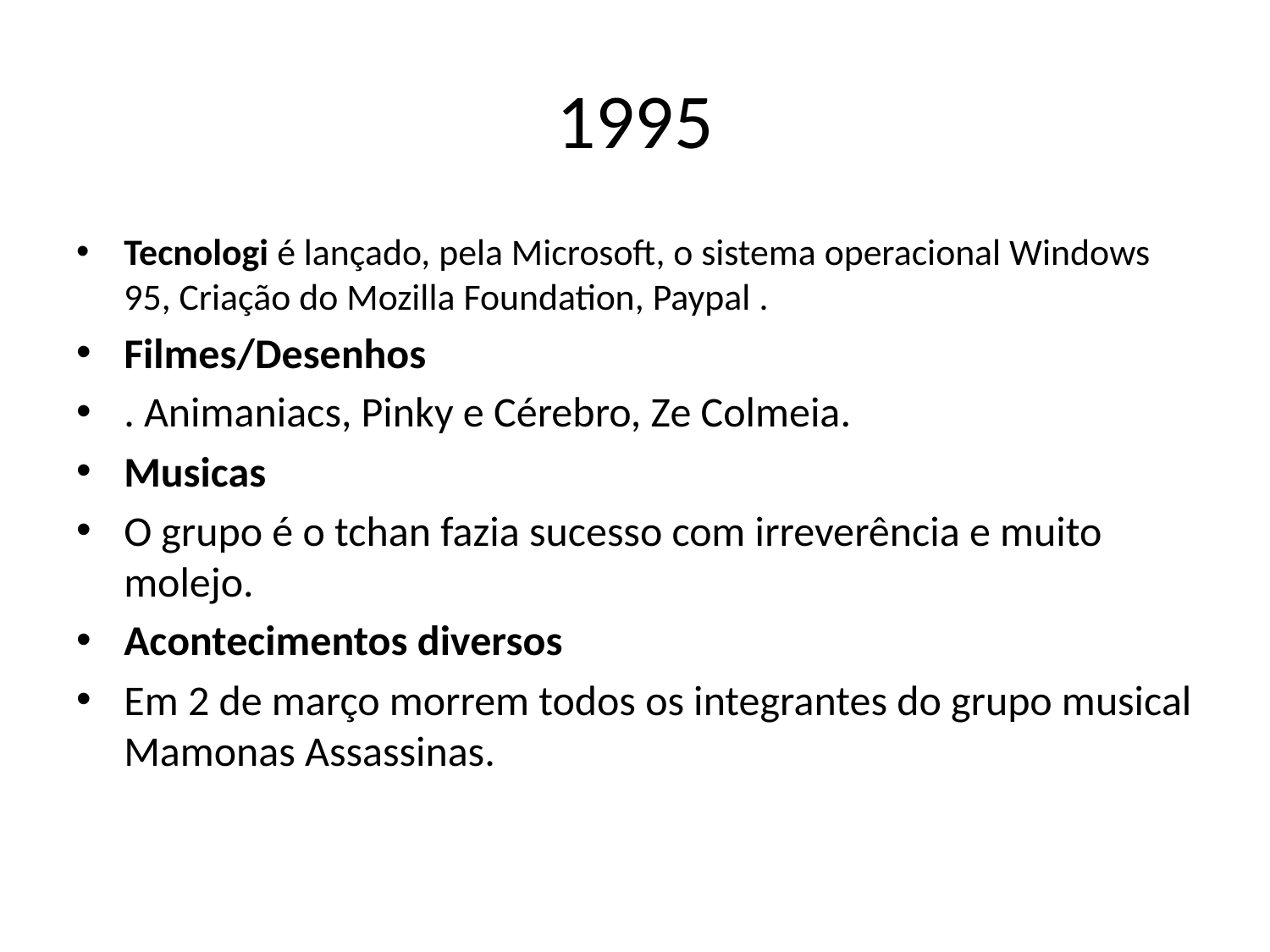

# 1995
Tecnologi é lançado, pela Microsoft, o sistema operacional Windows 95, Criação do Mozilla Foundation, Paypal .
Filmes/Desenhos
. Animaniacs, Pinky e Cérebro, Ze Colmeia.
Musicas
O grupo é o tchan fazia sucesso com irreverência e muito molejo.
Acontecimentos diversos
Em 2 de março morrem todos os integrantes do grupo musical Mamonas Assassinas.